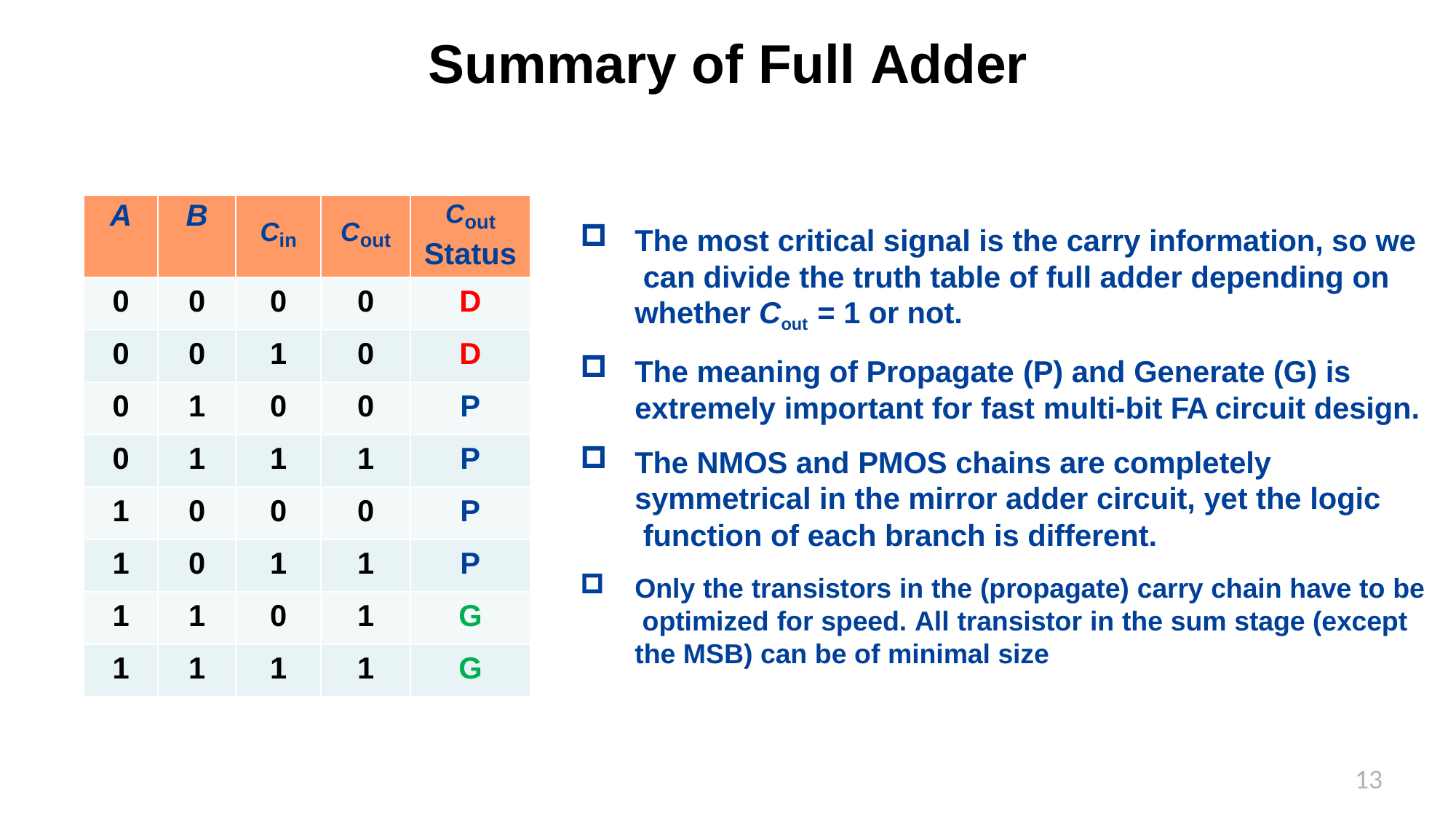

# Summary of Full Adder
| A | B | Cin | Cout | Cout Status |
| --- | --- | --- | --- | --- |
| 0 | 0 | 0 | 0 | D |
| 0 | 0 | 1 | 0 | D |
| 0 | 1 | 0 | 0 | P |
| 0 | 1 | 1 | 1 | P |
| 1 | 0 | 0 | 0 | P |
| 1 | 0 | 1 | 1 | P |
| 1 | 1 | 0 | 1 | G |
| 1 | 1 | 1 | 1 | G |
The most critical signal is the carry information, so we  can divide the truth table of full adder depending on  whether Cout = 1 or not.
The meaning of Propagate (P) and Generate (G) is  extremely important for fast multi-bit FA circuit design.
The NMOS and PMOS chains are completely  symmetrical in the mirror adder circuit, yet the logic  function of each branch is different.
Only the transistors in the (propagate) carry chain have to be  optimized for speed. All transistor in the sum stage (except  the MSB) can be of minimal size
13